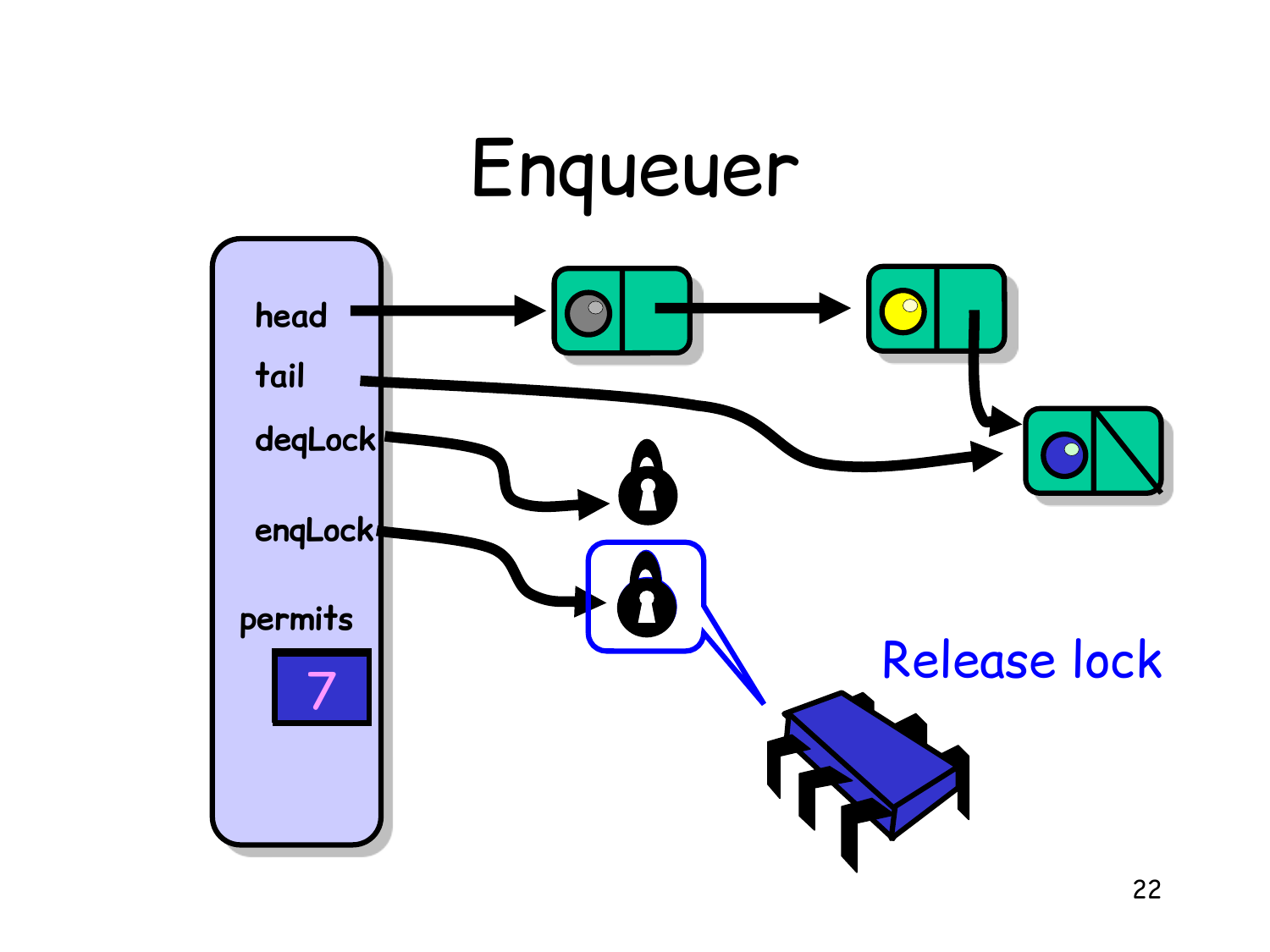

# Enqueuer

head

tail

deqLock

enqLock

permits
Release lock
8
7

22